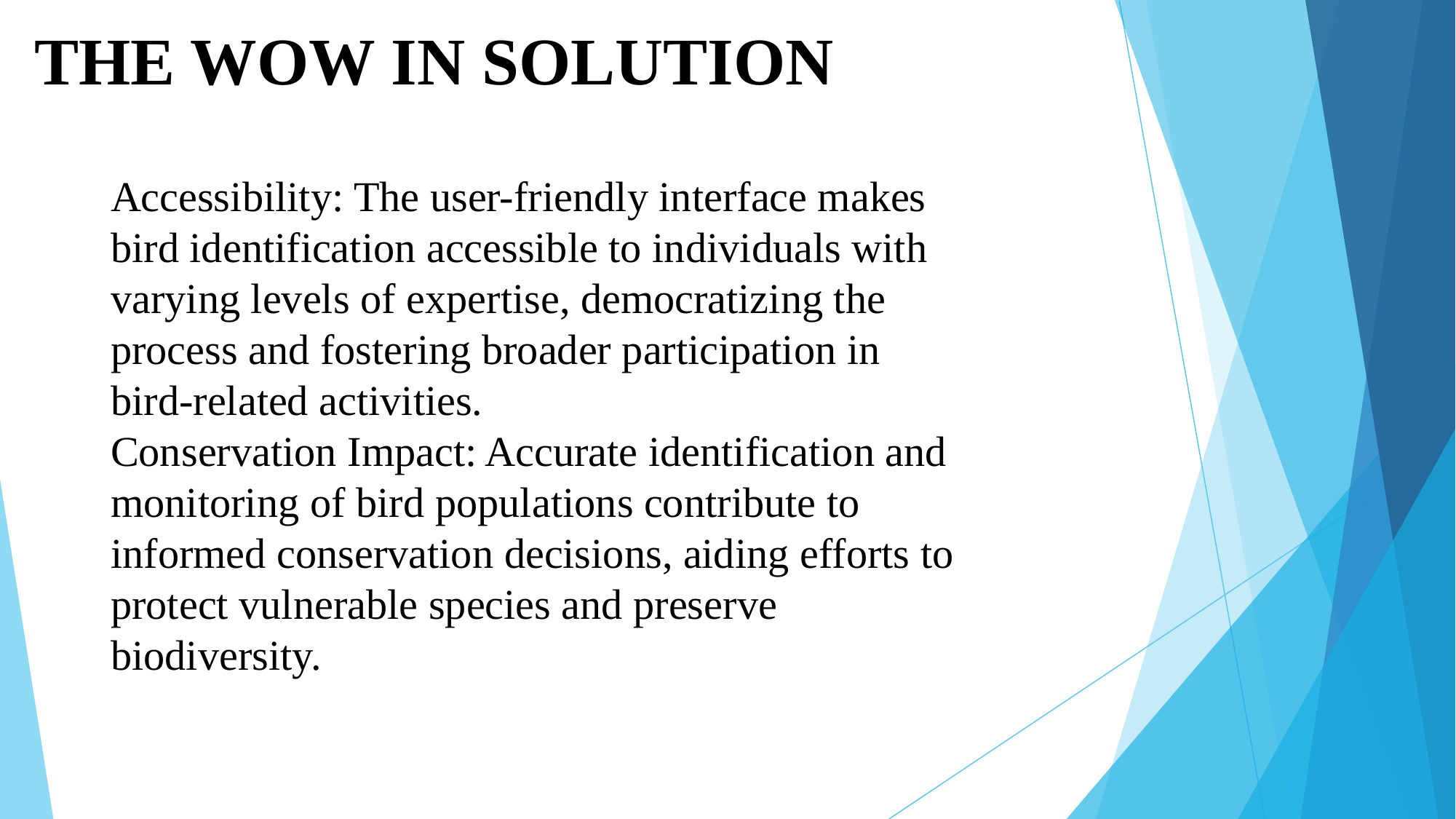

THE WOW IN SOLUTION

Accessibility: The user-friendly interface makes bird identification accessible to individuals with varying levels of expertise, democratizing the process and fostering broader participation in bird-related activities.
Conservation Impact: Accurate identification and monitoring of bird populations contribute to informed conservation decisions, aiding efforts to protect vulnerable species and preserve biodiversity.